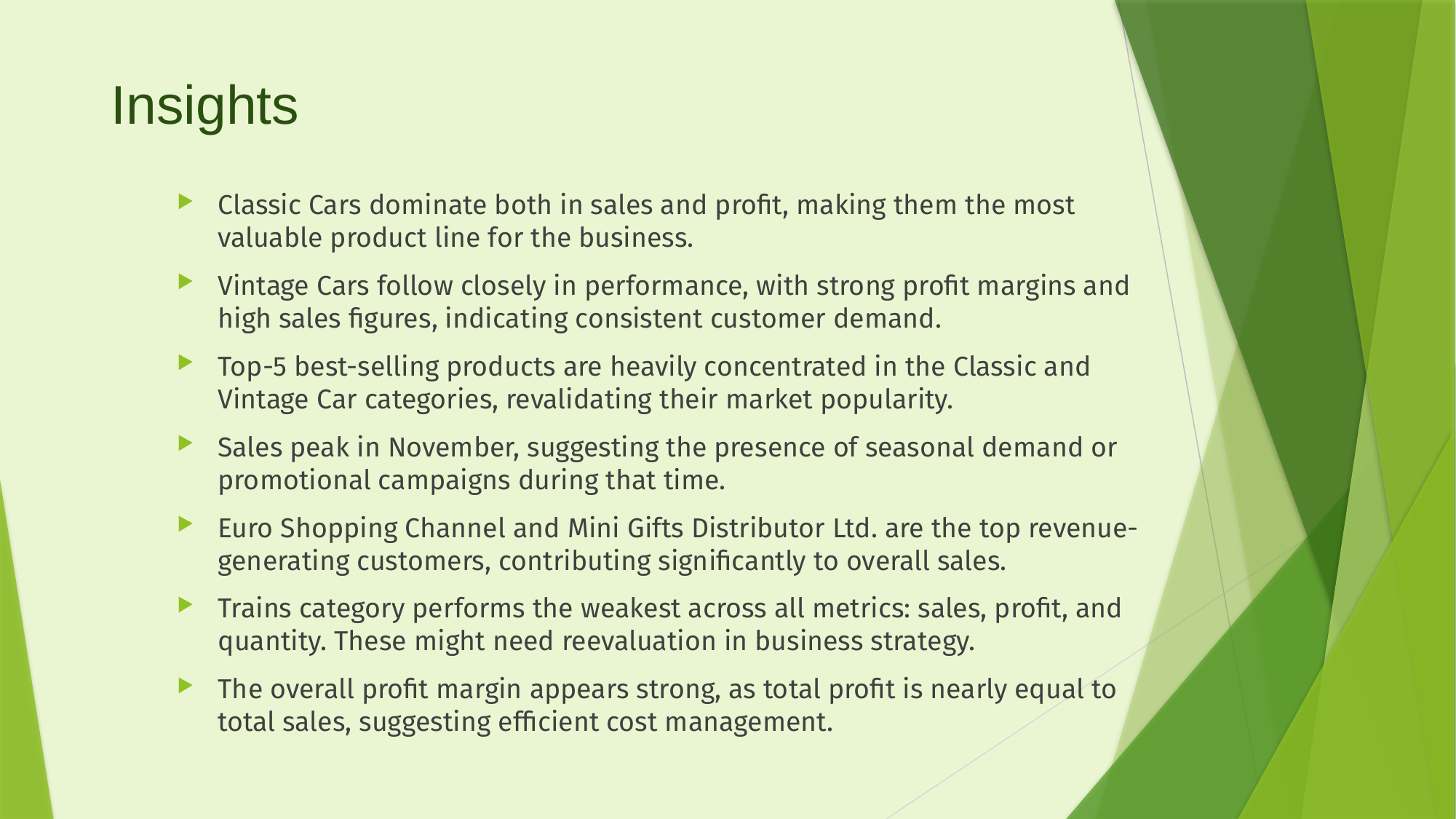

Insights
Classic Cars dominate both in sales and profit, making them the most valuable product line for the business.
Vintage Cars follow closely in performance, with strong profit margins and high sales figures, indicating consistent customer demand.
Top-5 best-selling products are heavily concentrated in the Classic and Vintage Car categories, revalidating their market popularity.
Sales peak in November, suggesting the presence of seasonal demand or promotional campaigns during that time.
Euro Shopping Channel and Mini Gifts Distributor Ltd. are the top revenue-generating customers, contributing significantly to overall sales.
Trains category performs the weakest across all metrics: sales, profit, and quantity. These might need reevaluation in business strategy.
The overall profit margin appears strong, as total profit is nearly equal to total sales, suggesting efficient cost management.